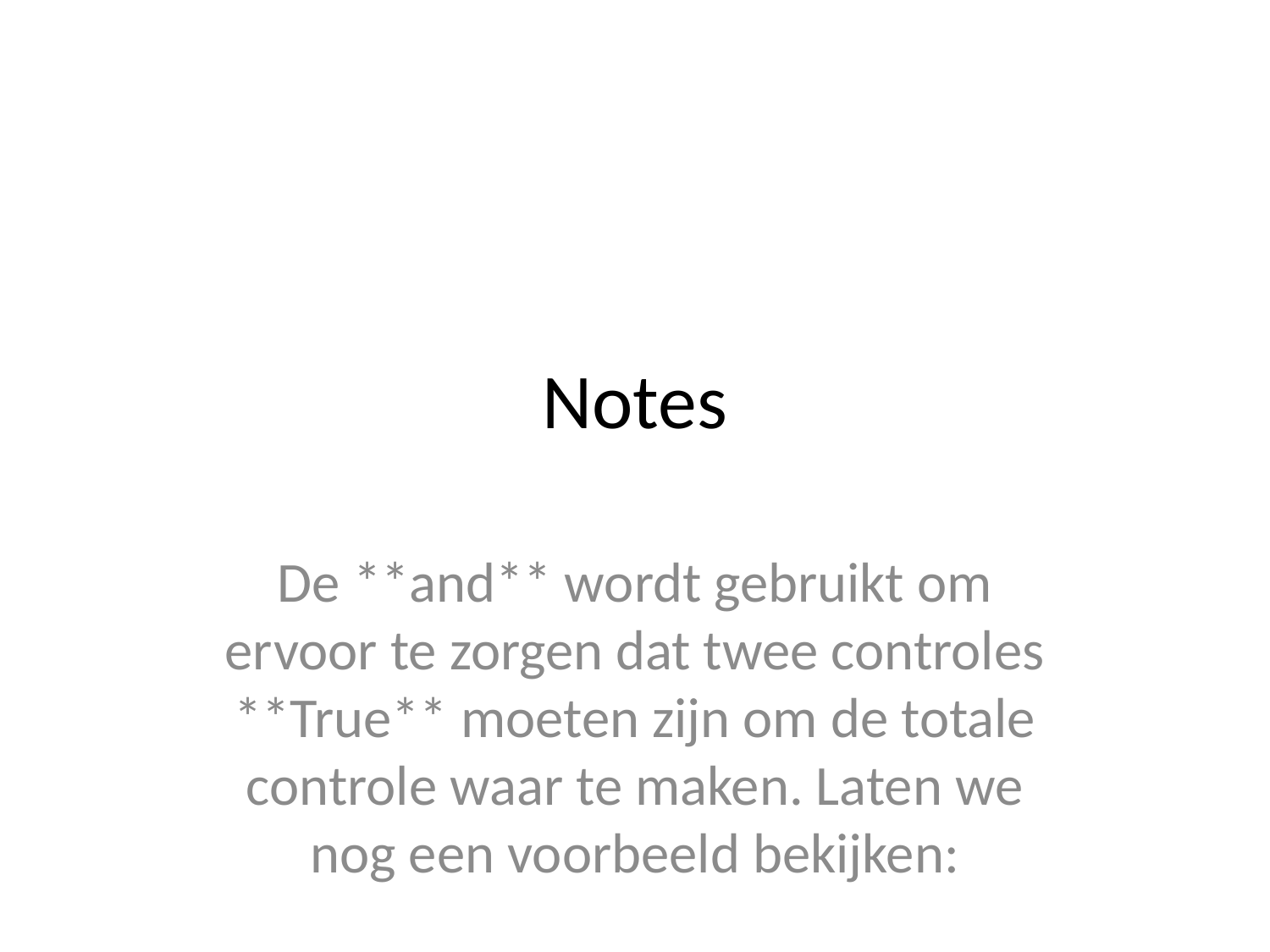

# Notes
De **and** wordt gebruikt om ervoor te zorgen dat twee controles **True** moeten zijn om de totale controle waar te maken. Laten we nog een voorbeeld bekijken: